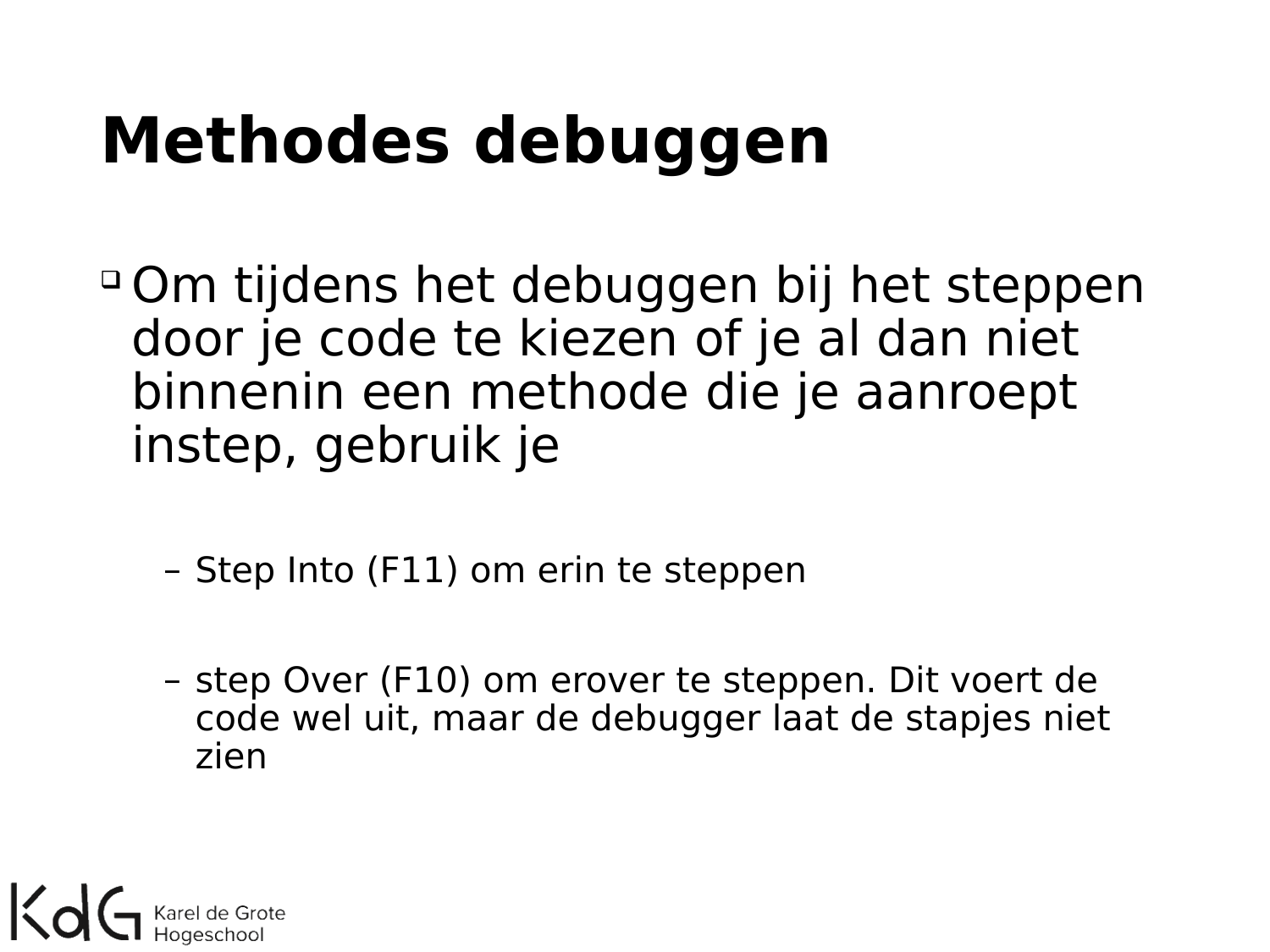

# Methodes debuggen
Om tijdens het debuggen bij het steppen door je code te kiezen of je al dan niet binnenin een methode die je aanroept instep, gebruik je

Step Into (F11) om erin te steppen

step Over (F10) om erover te steppen. Dit voert de code wel uit, maar de debugger laat de stapjes niet zien